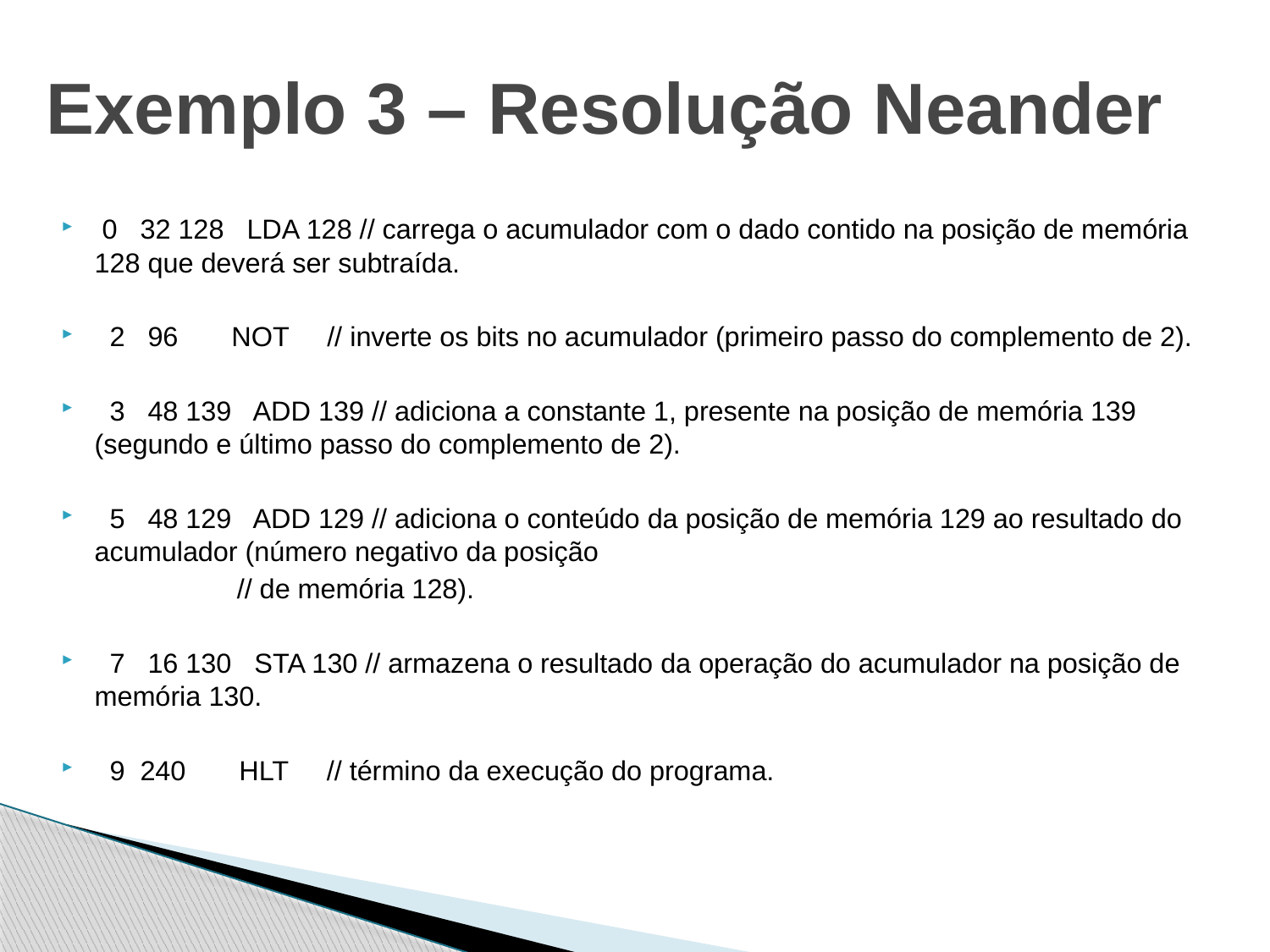

# Exemplo 3 – Resolução Neander
 0   32 128   LDA 128 // carrega o acumulador com o dado contido na posição de memória 128 que deverá ser subtraída.

  2   96       NOT     // inverte os bits no acumulador (primeiro passo do complemento de 2).

  3   48 139   ADD 139 // adiciona a constante 1, presente na posição de memória 139 (segundo e último passo do complemento de 2).

  5   48 129   ADD 129 // adiciona o conteúdo da posição de memória 129 ao resultado do acumulador (número negativo da posição
                       // de memória 128).

  7   16 130   STA 130 // armazena o resultado da operação do acumulador na posição de memória 130.

  9  240       HLT     // término da execução do programa.